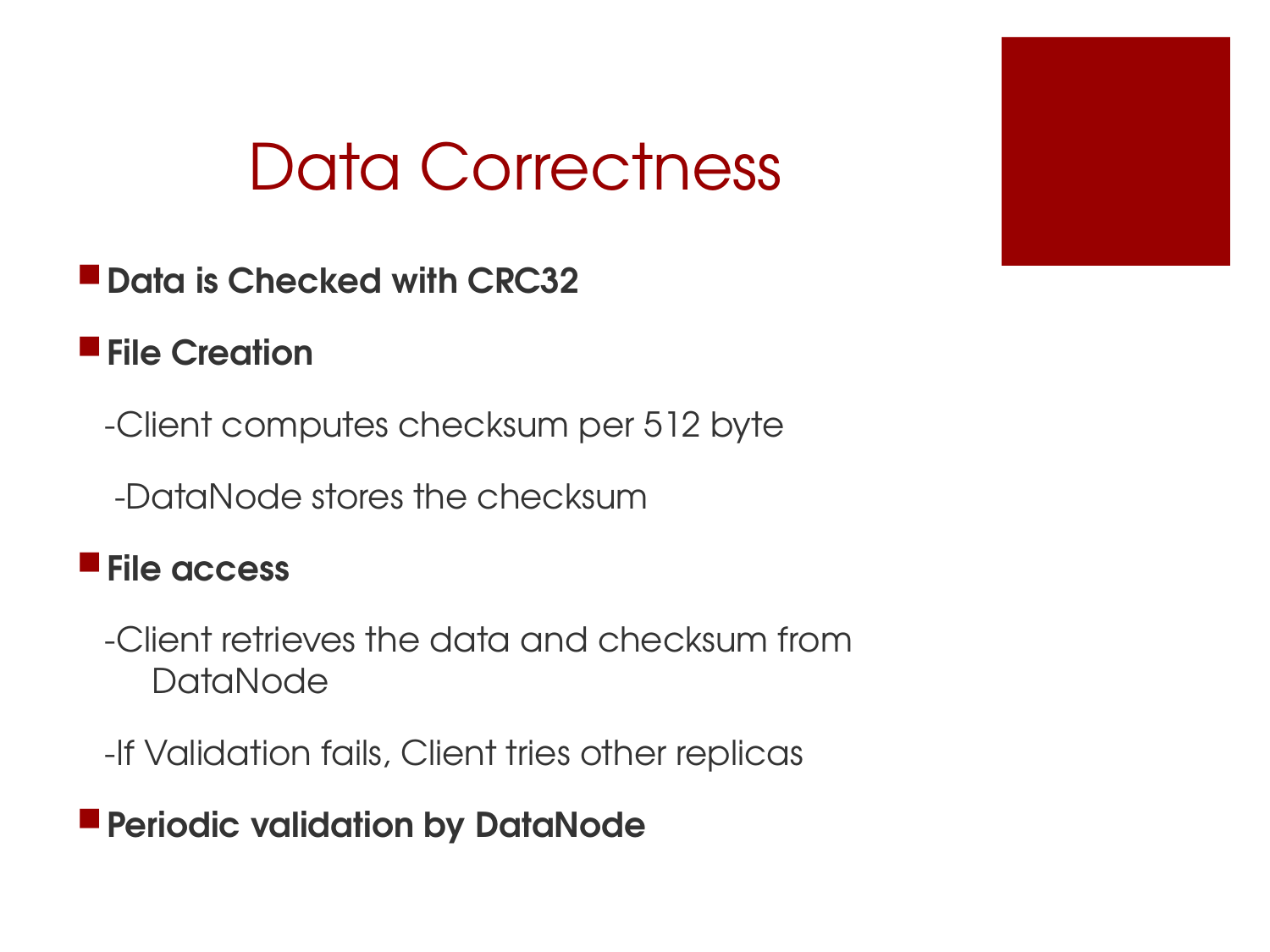

# Data Correctness
Data is Checked with CRC32
File Creation
   -Client computes checksum per 512 byte
    -DataNode stores the checksum
File access
   -Client retrieves the data and checksum from                   DataNode
   -If Validation fails, Client tries other replicas
Periodic validation by DataNode